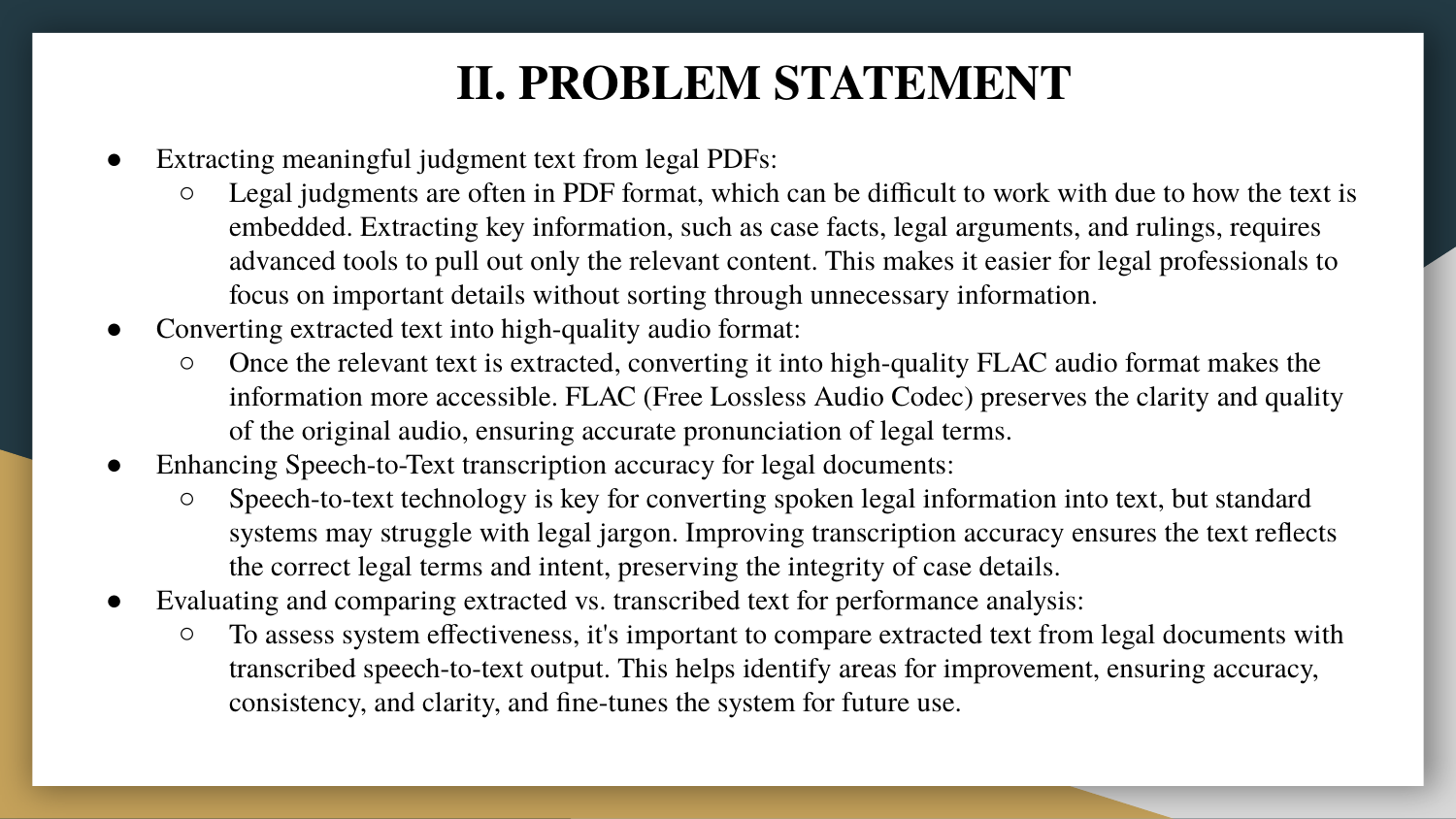

# II. PROBLEM STATEMENT
Extracting meaningful judgment text from legal PDFs:
Legal judgments are often in PDF format, which can be difficult to work with due to how the text is embedded. Extracting key information, such as case facts, legal arguments, and rulings, requires advanced tools to pull out only the relevant content. This makes it easier for legal professionals to focus on important details without sorting through unnecessary information.
Converting extracted text into high-quality audio format:
Once the relevant text is extracted, converting it into high-quality FLAC audio format makes the information more accessible. FLAC (Free Lossless Audio Codec) preserves the clarity and quality of the original audio, ensuring accurate pronunciation of legal terms.
Enhancing Speech-to-Text transcription accuracy for legal documents:
Speech-to-text technology is key for converting spoken legal information into text, but standard systems may struggle with legal jargon. Improving transcription accuracy ensures the text reflects the correct legal terms and intent, preserving the integrity of case details.
Evaluating and comparing extracted vs. transcribed text for performance analysis:
To assess system effectiveness, it's important to compare extracted text from legal documents with transcribed speech-to-text output. This helps identify areas for improvement, ensuring accuracy, consistency, and clarity, and fine-tunes the system for future use.